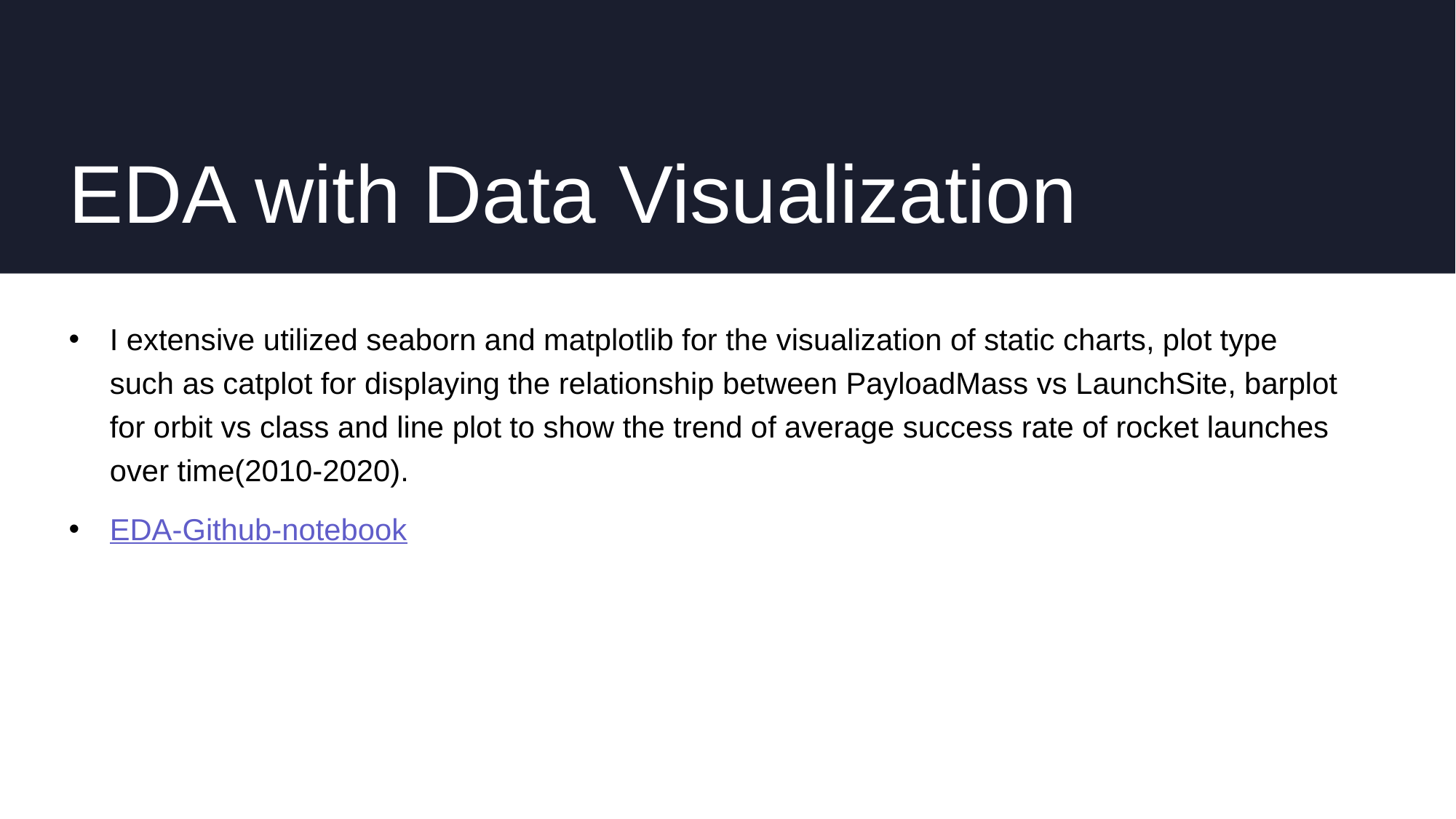

# EDA with Data Visualization
I extensive utilized seaborn and matplotlib for the visualization of static charts, plot type such as catplot for displaying the relationship between PayloadMass vs LaunchSite, barplot for orbit vs class and line plot to show the trend of average success rate of rocket launches over time(2010-2020).
EDA-Github-notebook